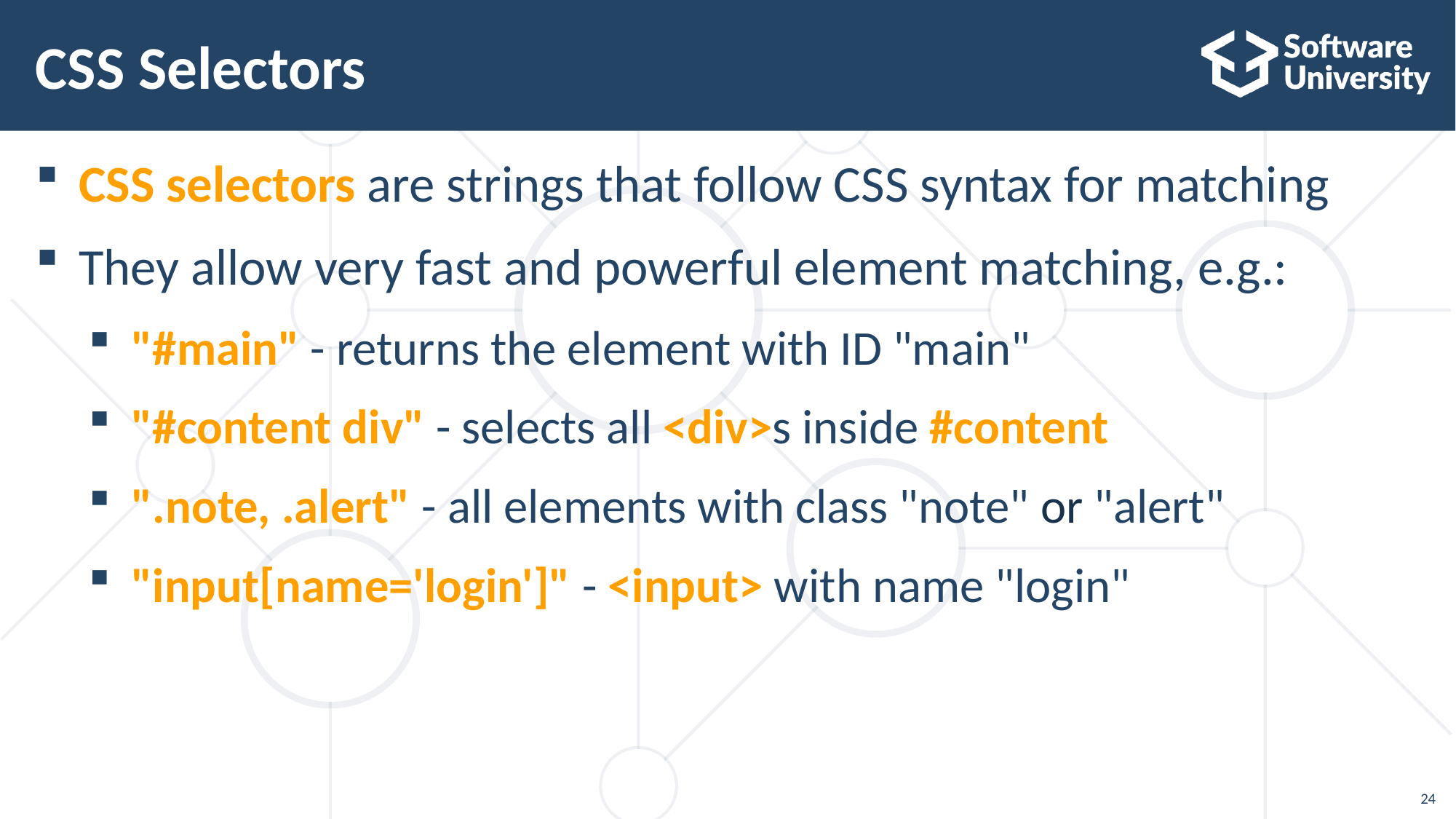

# CSS Selectors
CSS selectors are strings that follow CSS syntax for matching
They allow very fast and powerful element matching, e.g.:
"#main" - returns the element with ID "main"
"#content div" - selects all <div>s inside #content
".note, .alert" - all elements with class "note" or "alert"
"input[name='login']" - <input> with name "login"

24